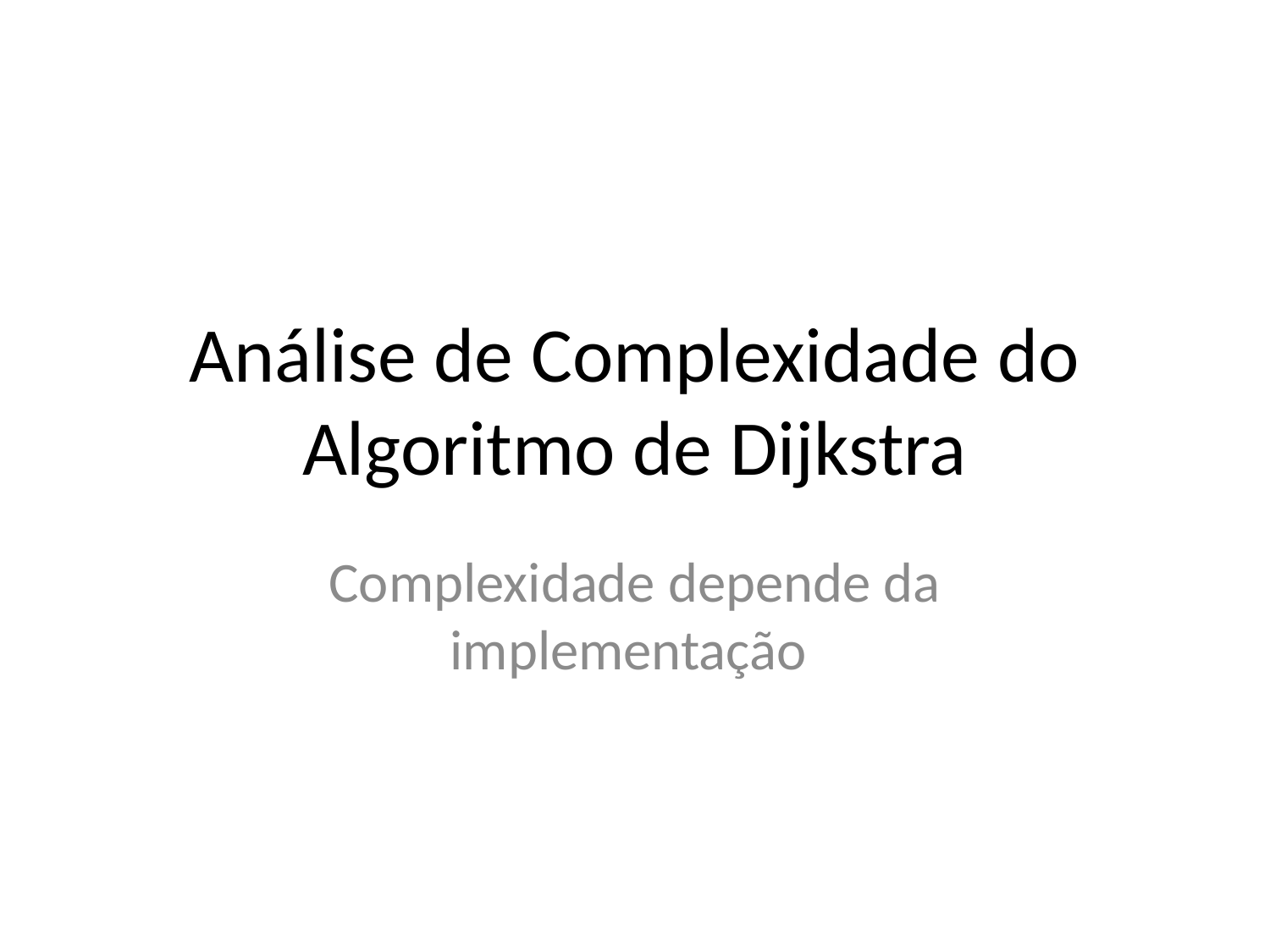

# Análise de Complexidade do Algoritmo de Dijkstra
Complexidade depende da implementação